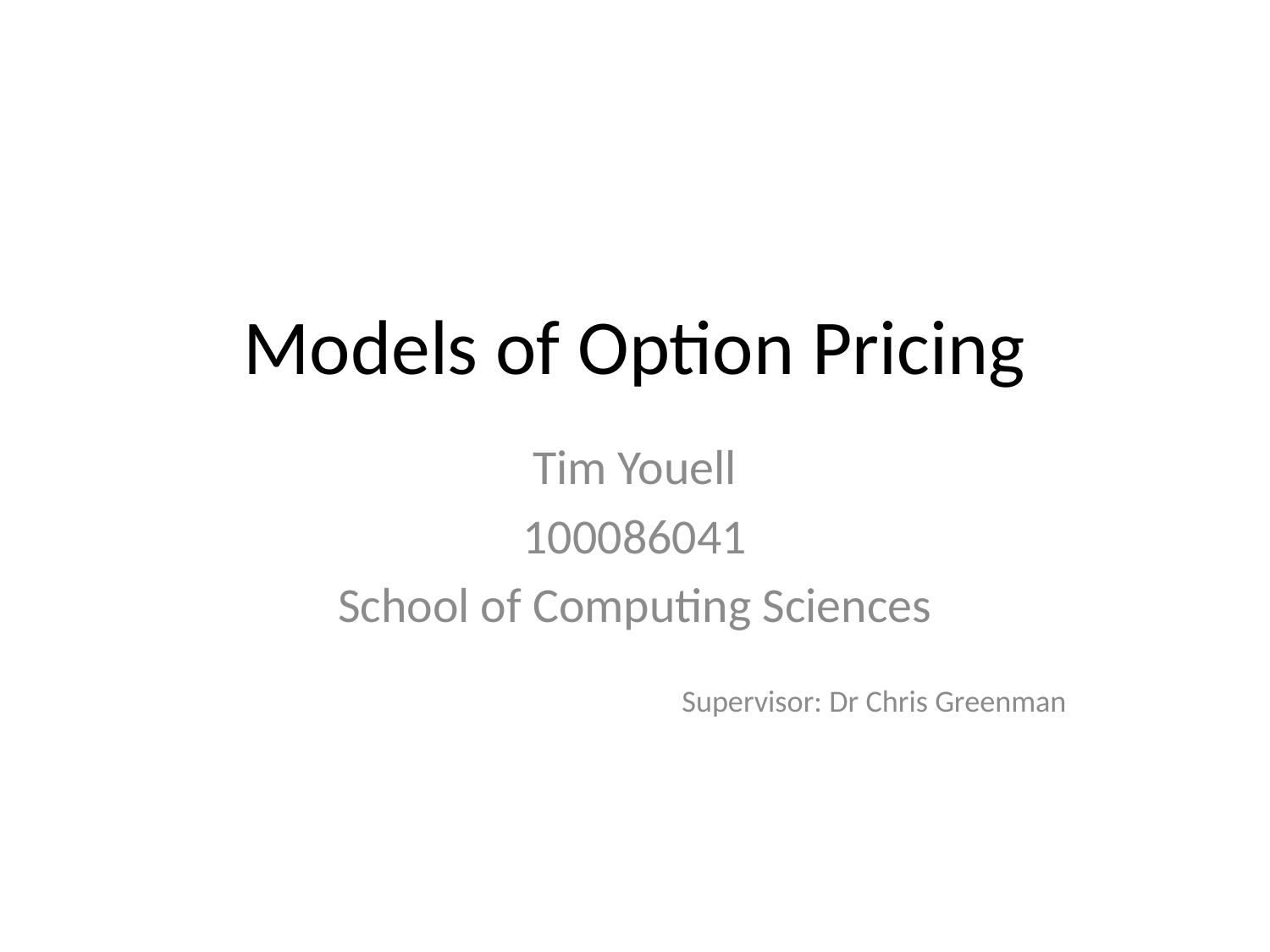

# Models of Option Pricing
Tim Youell
100086041
School of Computing Sciences

Supervisor: Dr Chris Greenman